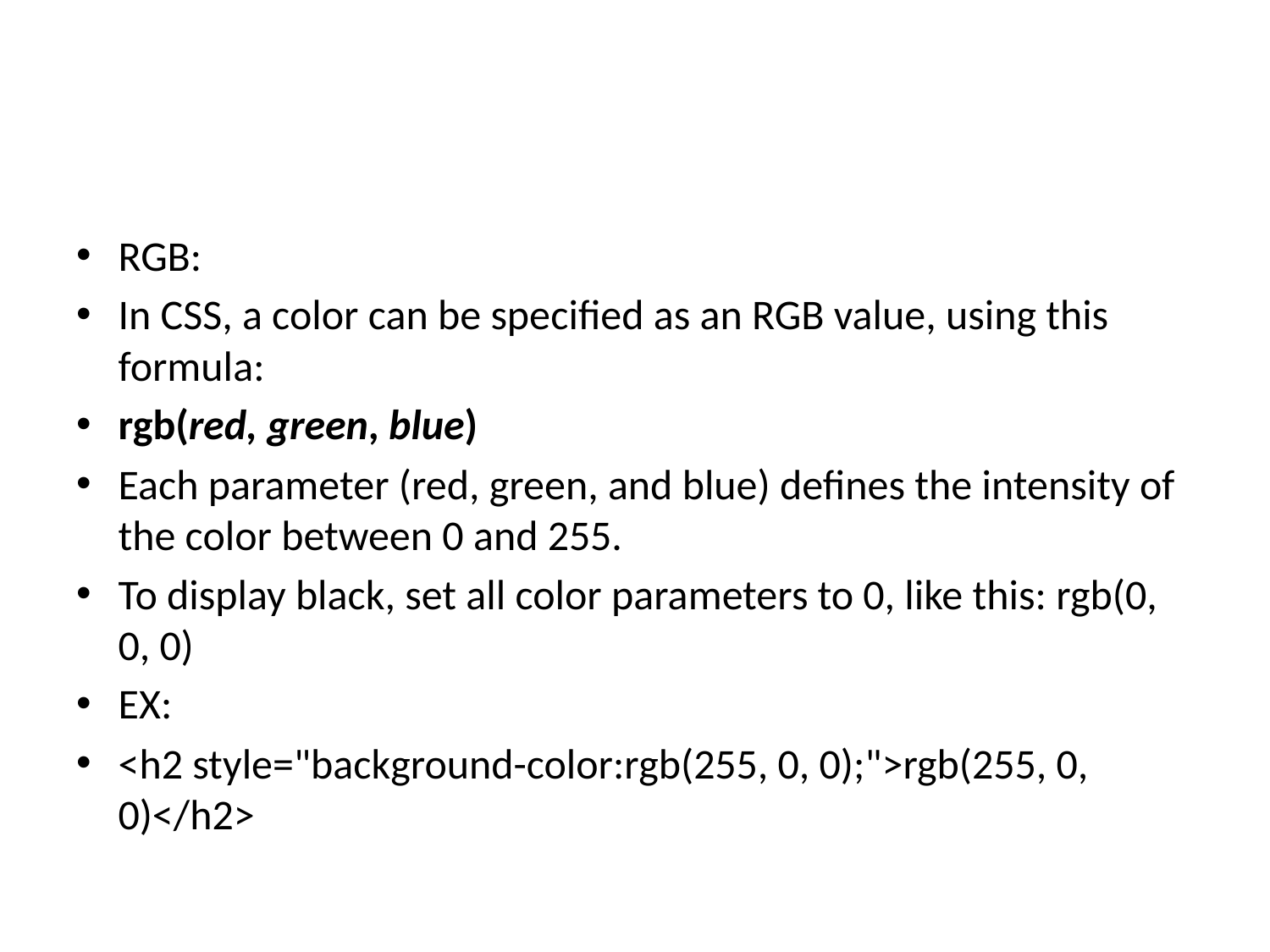

#
RGB:
In CSS, a color can be specified as an RGB value, using this formula:
rgb(red, green, blue)
Each parameter (red, green, and blue) defines the intensity of the color between 0 and 255.
To display black, set all color parameters to 0, like this: rgb(0, 0, 0)
EX:
<h2 style="background-color:rgb(255, 0, 0);">rgb(255, 0, 0)</h2>